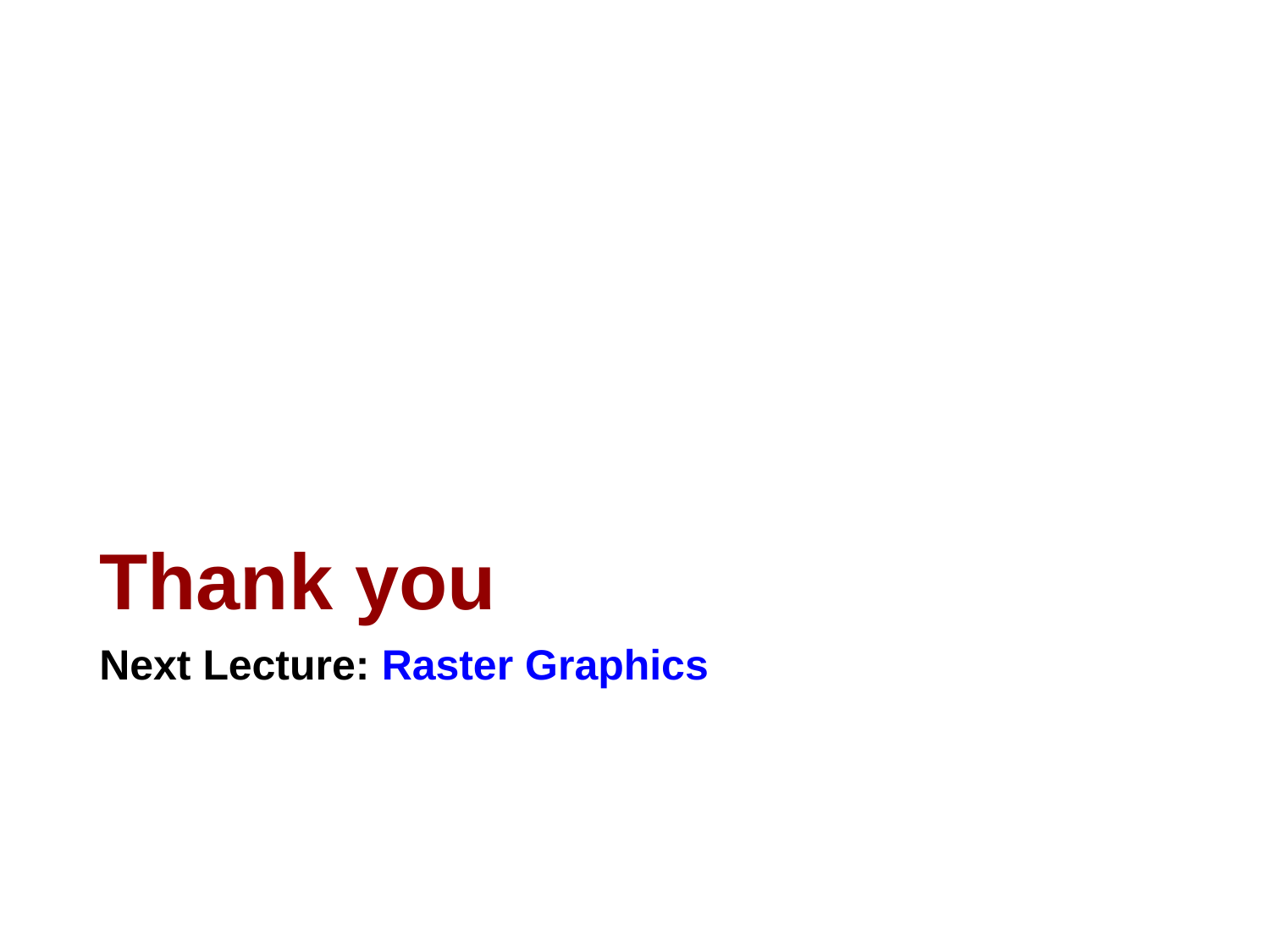

# Thank you
Next Lecture: Raster Graphics